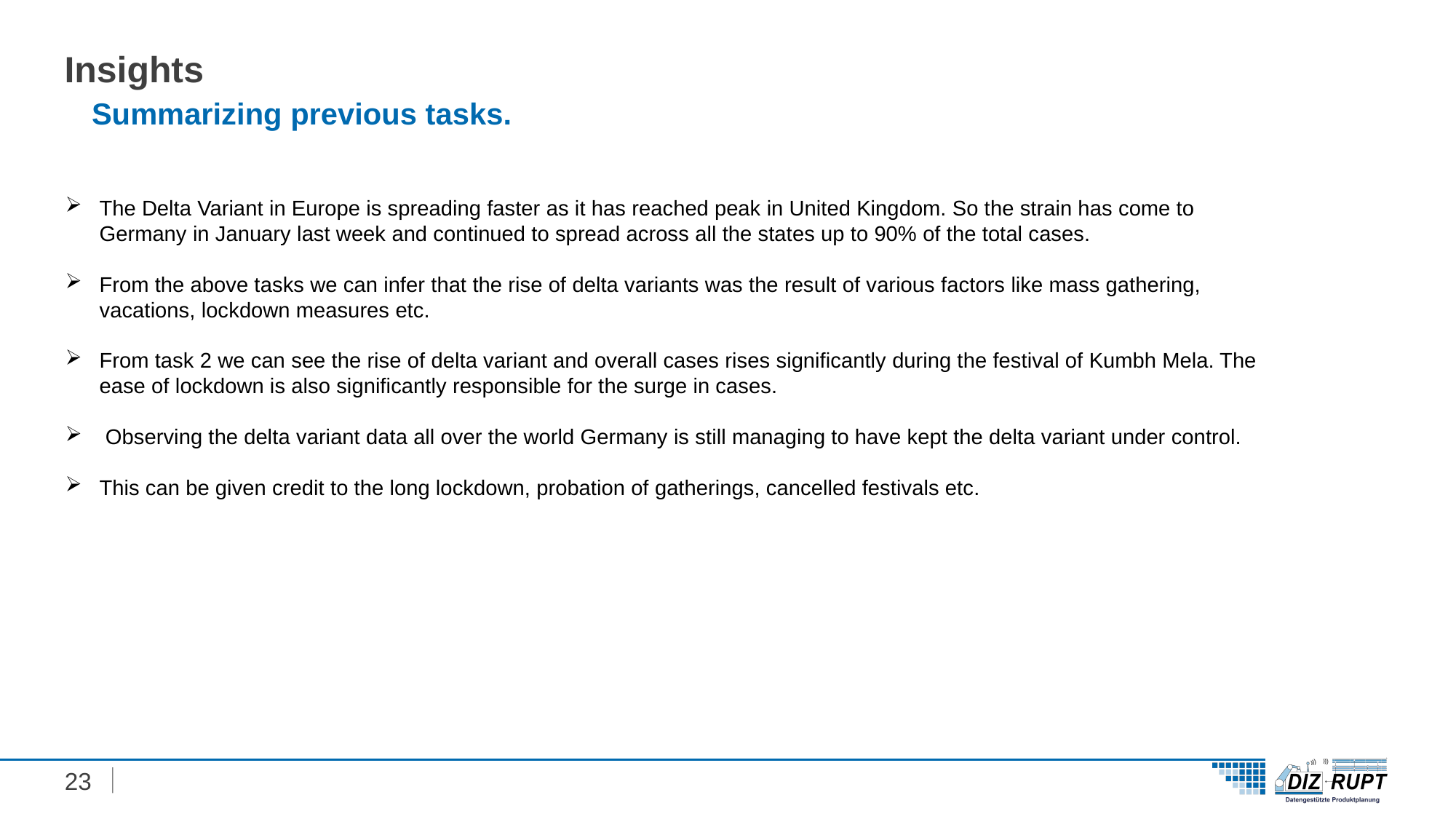

# Insights
Summarizing previous tasks.
The Delta Variant in Europe is spreading faster as it has reached peak in United Kingdom. So the strain has come to Germany in January last week and continued to spread across all the states up to 90% of the total cases.

From the above tasks we can infer that the rise of delta variants was the result of various factors like mass gathering, vacations, lockdown measures etc.

From task 2 we can see the rise of delta variant and overall cases rises significantly during the festival of Kumbh Mela. The ease of lockdown is also significantly responsible for the surge in cases.

 Observing the delta variant data all over the world Germany is still managing to have kept the delta variant under control.

This can be given credit to the long lockdown, probation of gatherings, cancelled festivals etc.

23